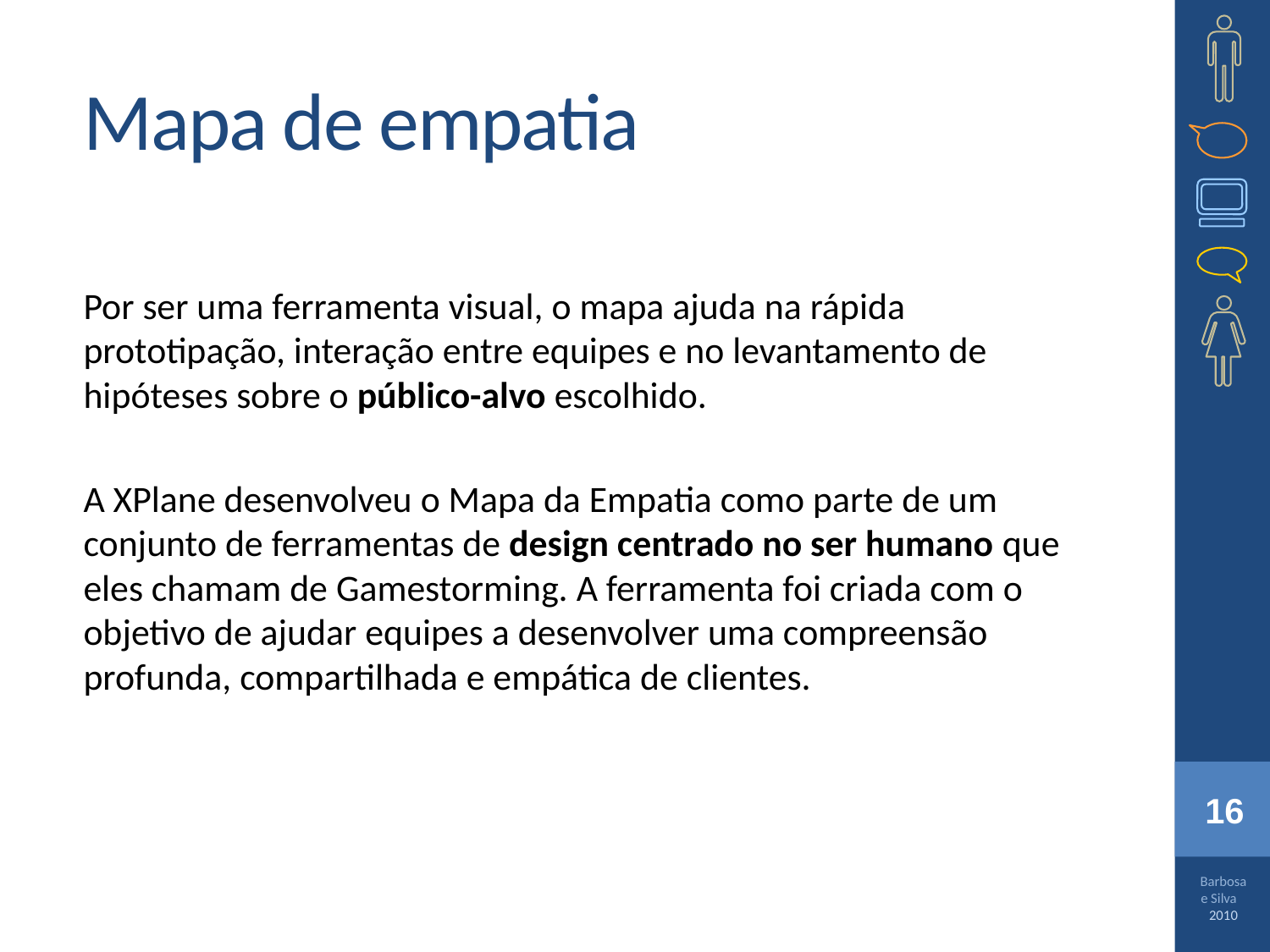

# Mapa de empatia
Por ser uma ferramenta visual, o mapa ajuda na rápida prototipação, interação entre equipes e no levantamento de hipóteses sobre o público-alvo escolhido.

A XPlane desenvolveu o Mapa da Empatia como parte de um conjunto de ferramentas de design centrado no ser humano que eles chamam de Gamestorming. A ferramenta foi criada com o objetivo de ajudar equipes a desenvolver uma compreensão profunda, compartilhada e empática de clientes.